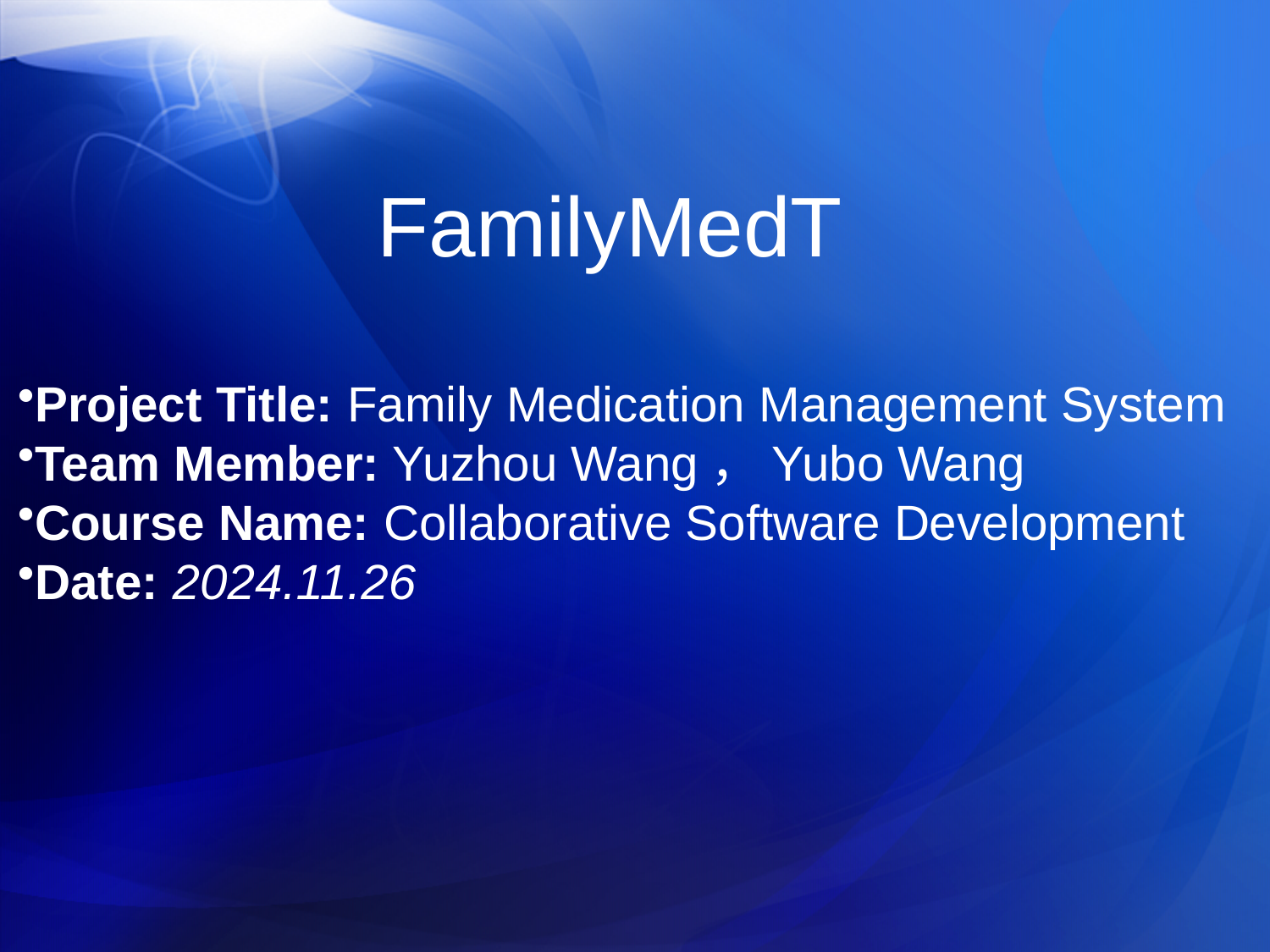

FamilyMedT
Project Title: Family Medication Management System
Team Member: Yuzhou Wang，Yubo Wang
Course Name: Collaborative Software Development
Date: 2024.11.26